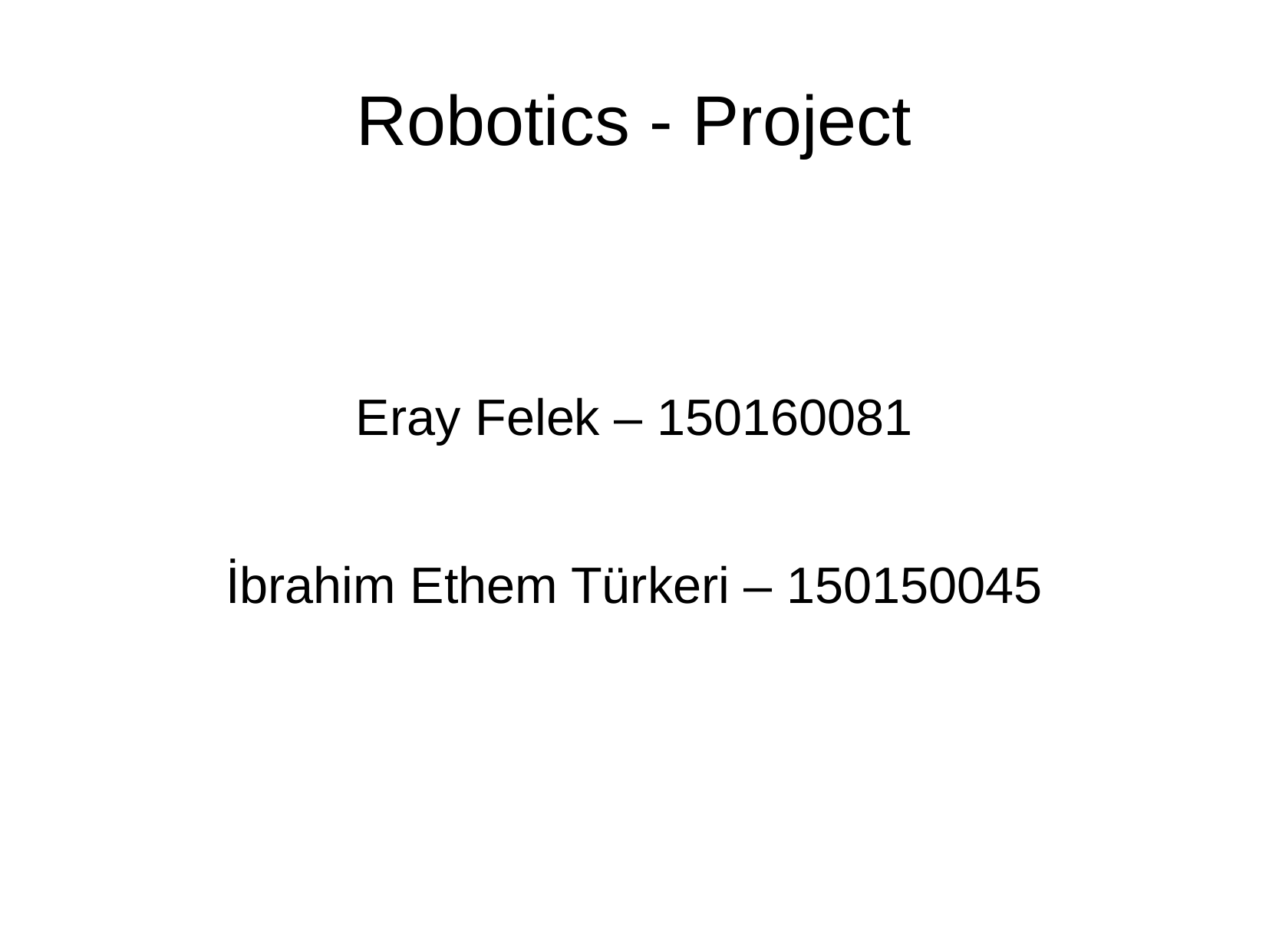

Robotics - Project
Eray Felek – 150160081

İbrahim Ethem Türkeri – 150150045